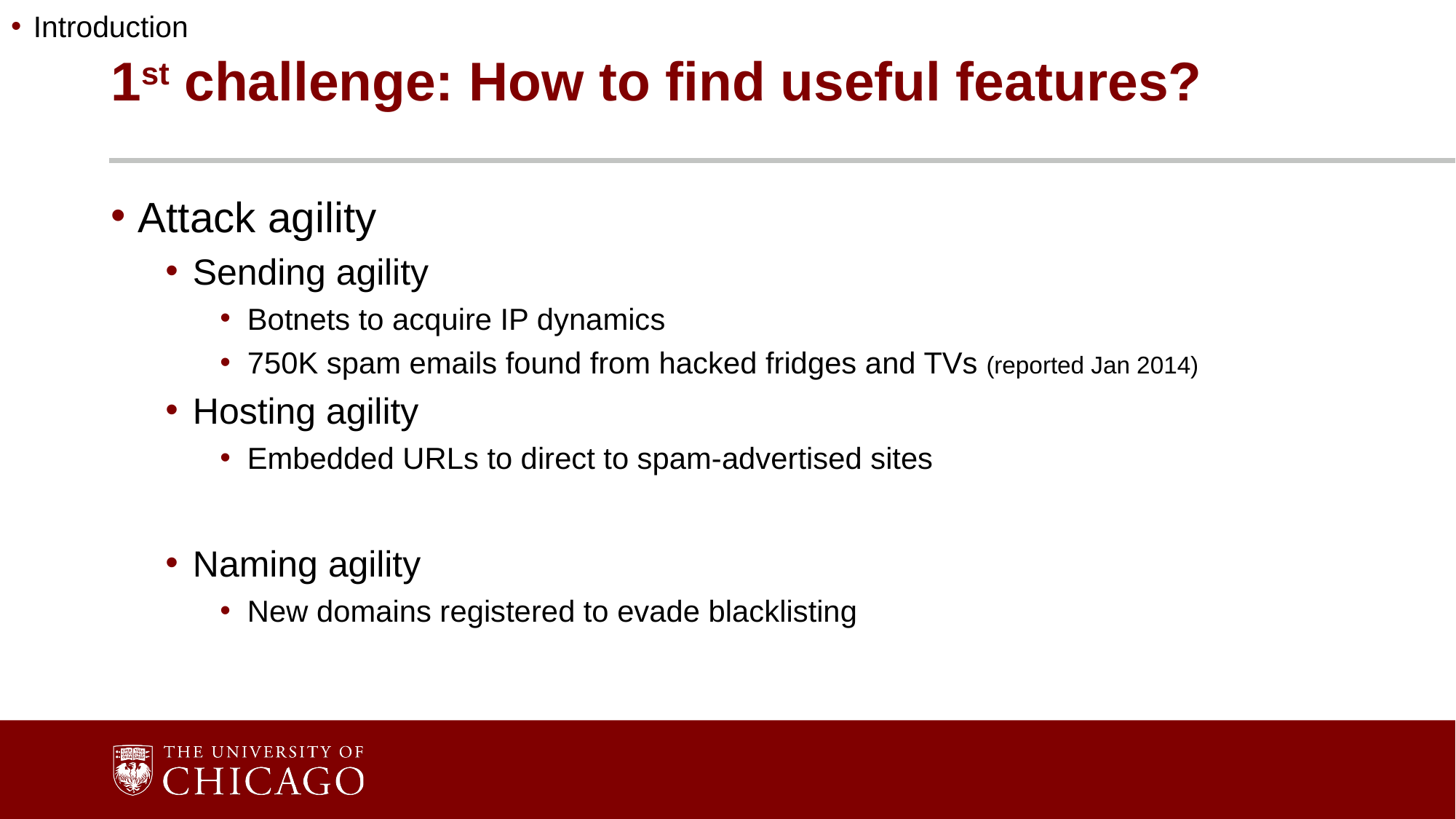

# 1st challenge: How to find useful features?
Introduction
Attack agility
Sending agility
Botnets to acquire IP dynamics
750K spam emails found from hacked fridges and TVs (reported Jan 2014)
Hosting agility
Embedded URLs to direct to spam-advertised sites

Naming agility
New domains registered to evade blacklisting